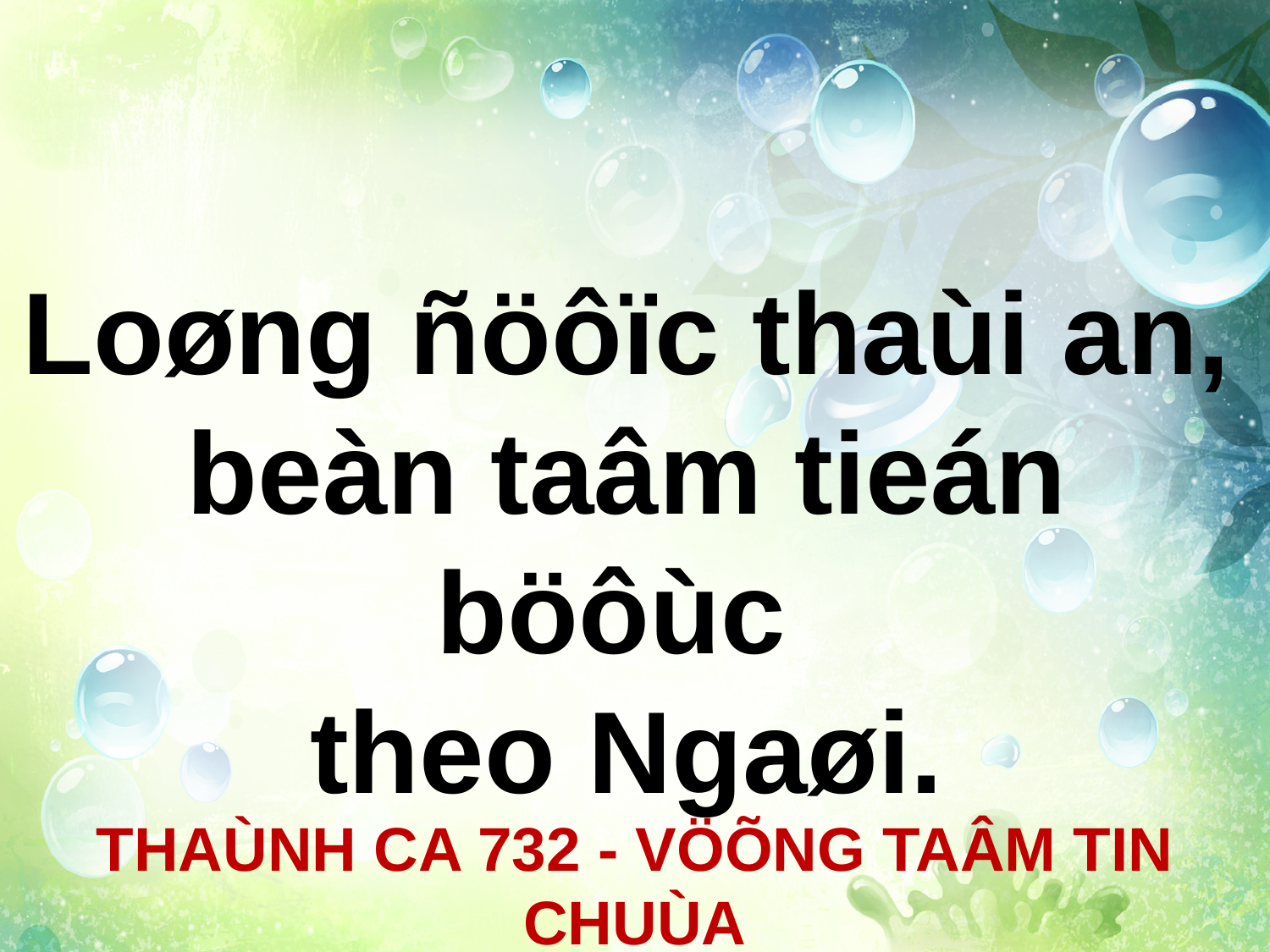

Loøng ñöôïc thaùi an,
beàn taâm tieán böôùc
theo Ngaøi.
THAÙNH CA 732 - VÖÕNG TAÂM TIN CHUÙA